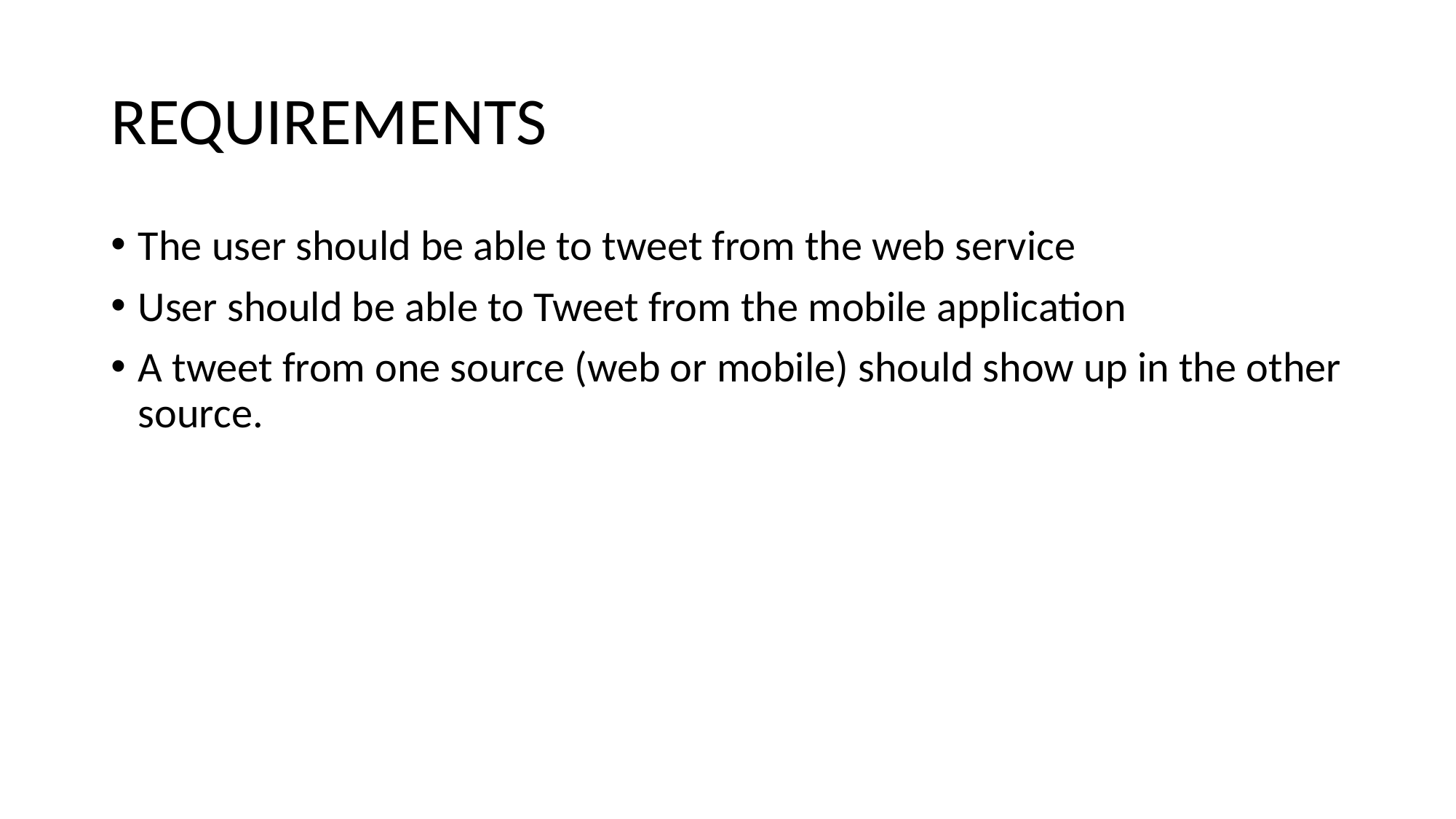

# REQUIREMENTS
The user should be able to tweet from the web service
User should be able to Tweet from the mobile application
A tweet from one source (web or mobile) should show up in the other source.